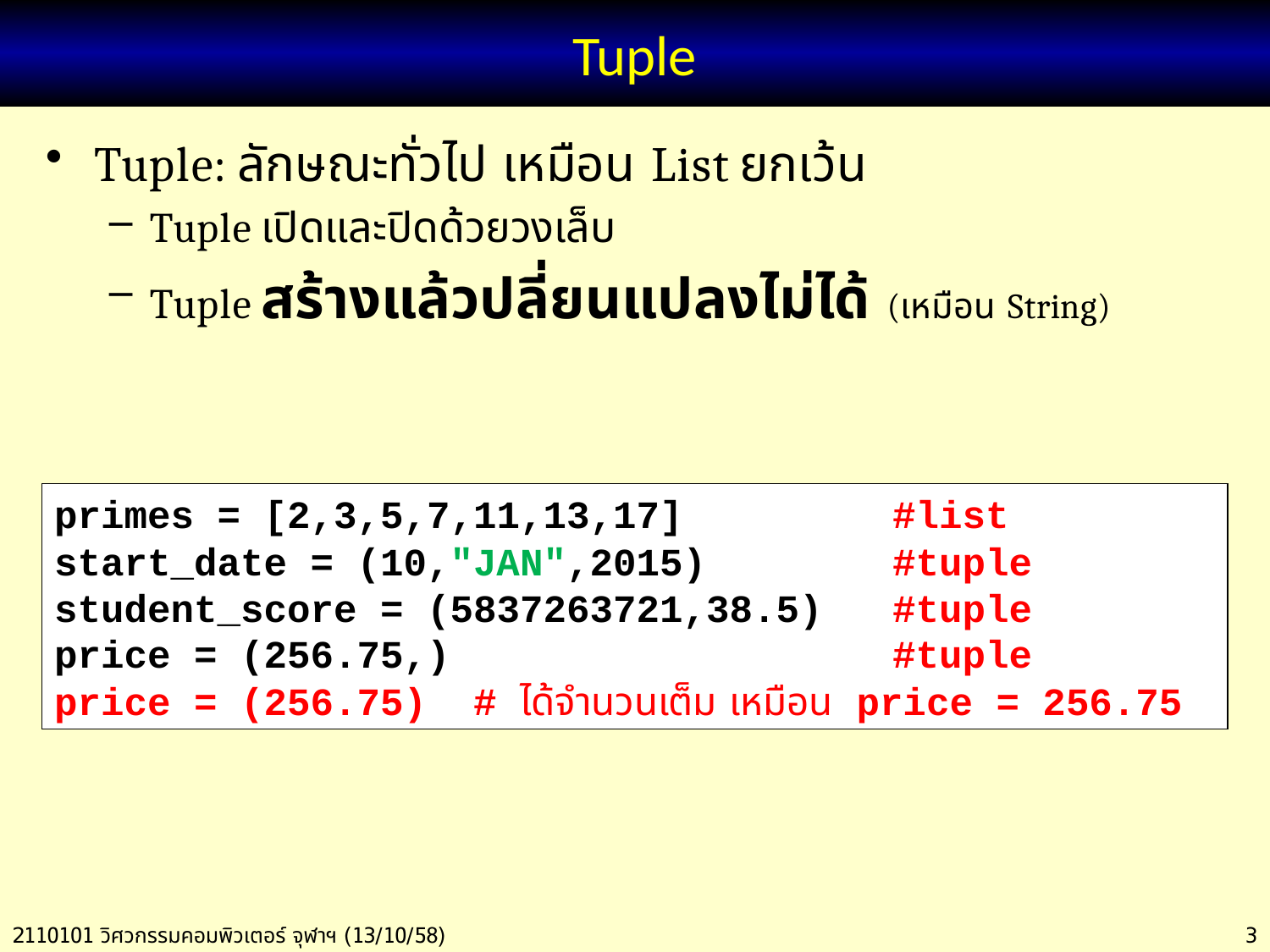

# Tuple
Tuple: ลักษณะทั่วไป เหมือน List ยกเว้น
Tuple เปิดและปิดด้วยวงเล็บ
Tuple สร้างแล้วปลี่ยนแปลงไม่ได้ (เหมือน String)
primes = [2,3,5,7,11,13,17]         #list
start_date = (10,"JAN",2015)        #tuple
student_score = (5837263721,38.5)   #tuple
price = (256.75,)                   #tuple
price = (256.75)  # ได้จำนวนเต็ม เหมือน  price = 256.75